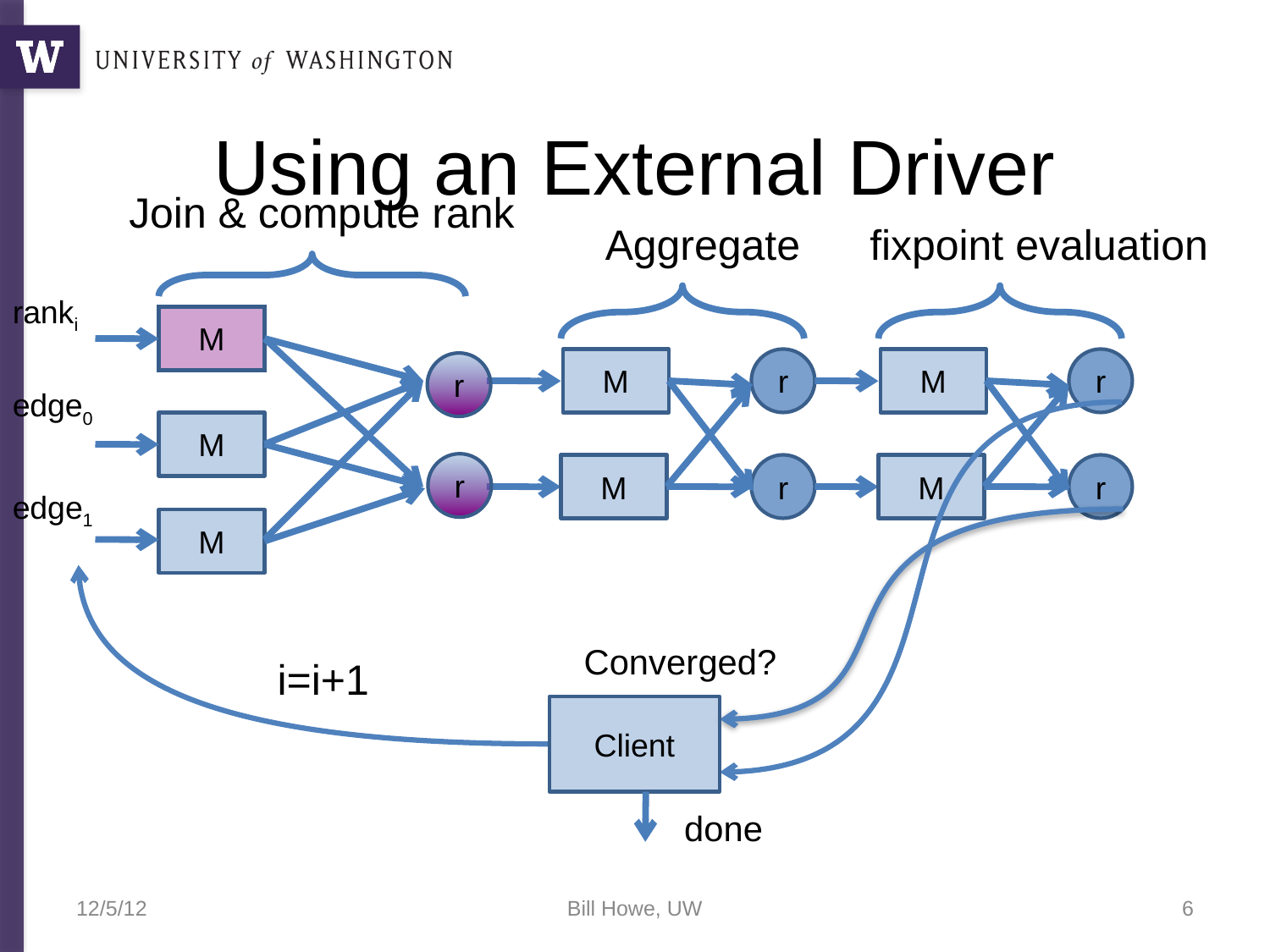

# Using an External Driver

Join & compute rank

Aggregate
fixpoint evaluation
ranki
M
M
r
M
r
r
edge0
M
r
M
r
M
r
edge1
M

Converged?
i=i+1
Client
done
12/5/12
Bill Howe, UW
6